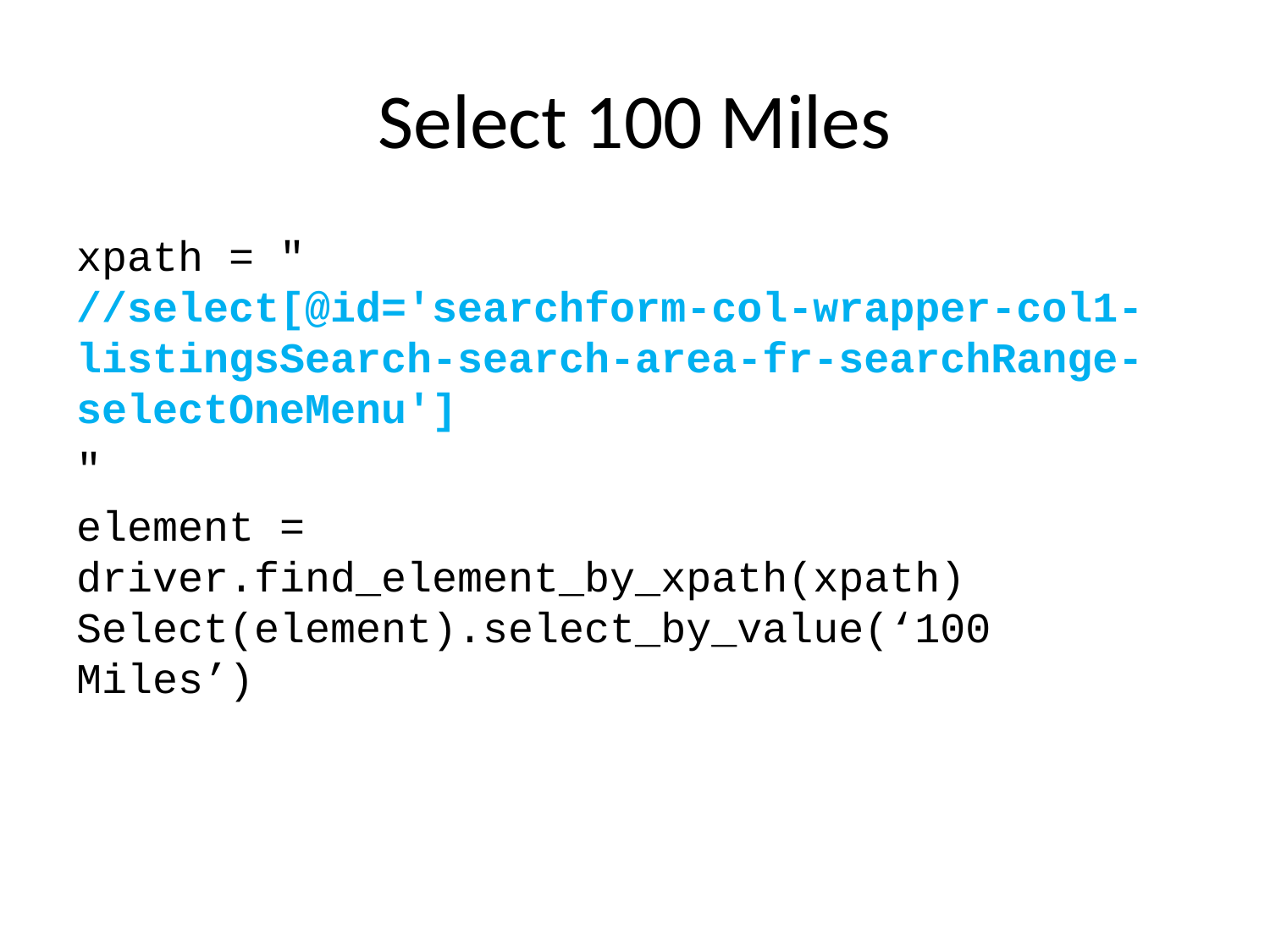

# Select 100 Miles
xpath = "
//select[@id='searchform-col-wrapper-col1-listingsSearch-search-area-fr-searchRange-selectOneMenu']
"
element = driver.find_element_by_xpath(xpath)
Select(element).select_by_value(‘100 Miles’)